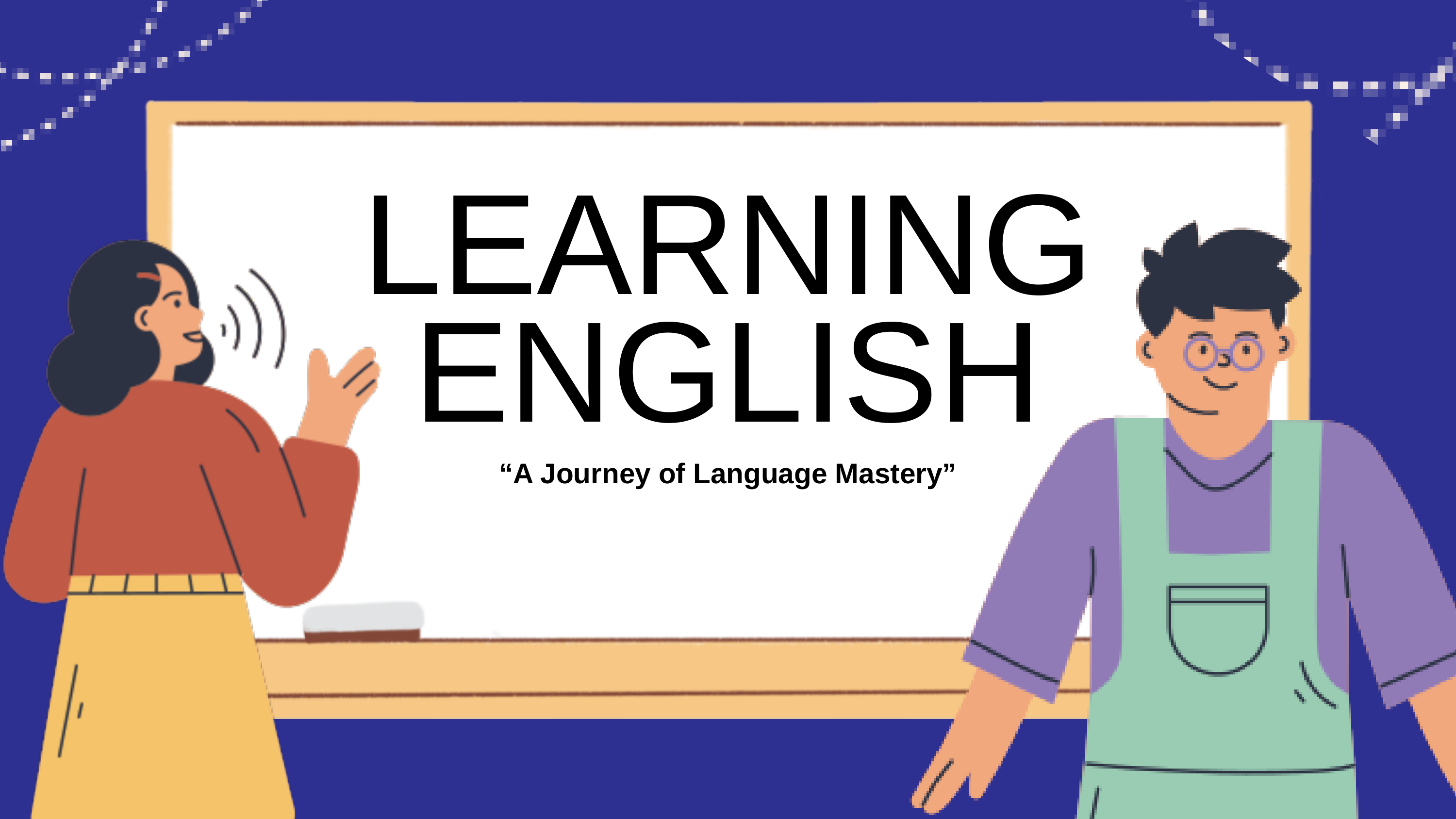

LEARNING ENGLISH

“A Journey of Language Mastery”
Presentation by Manal Baig